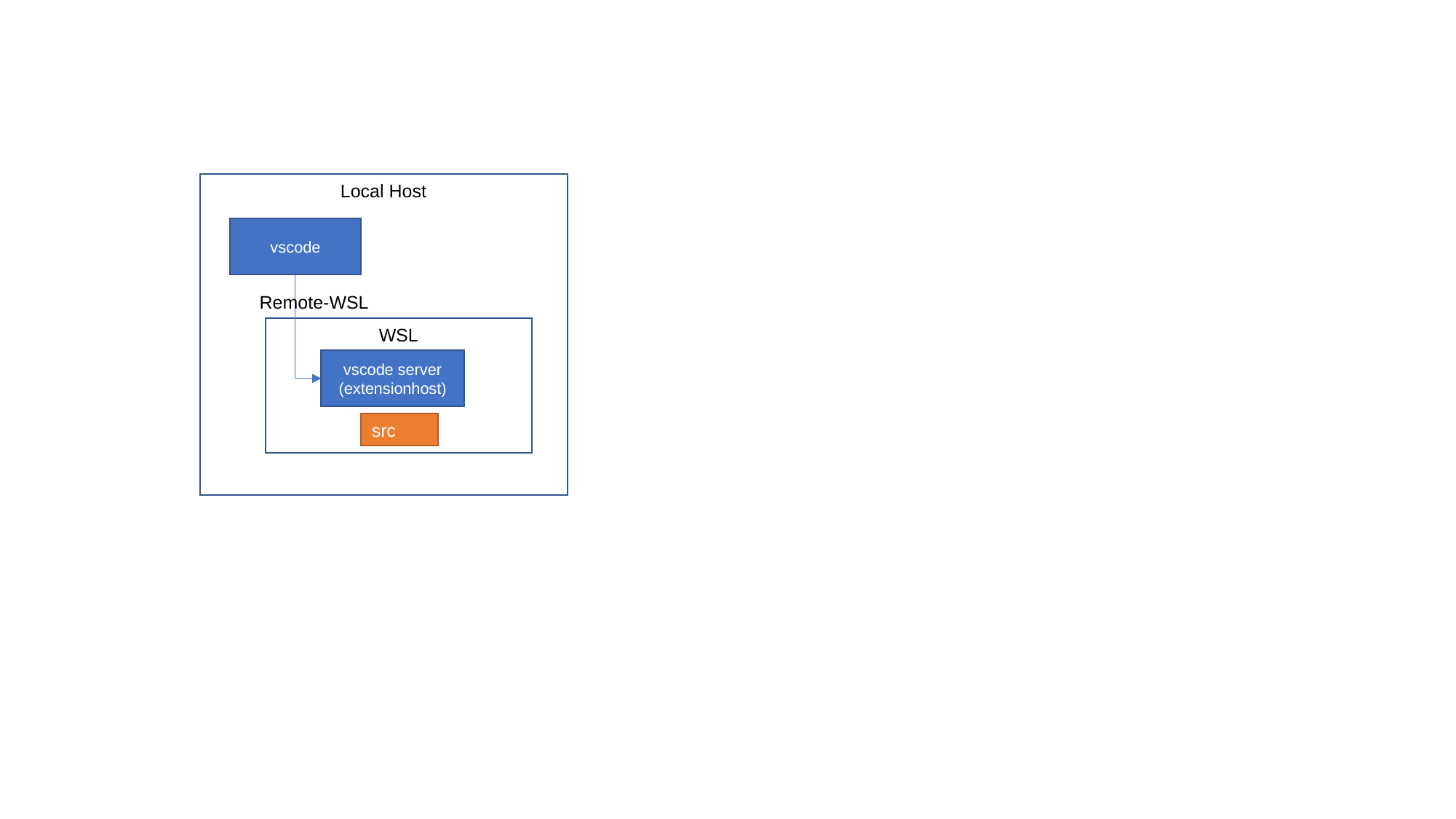

Local Host
vscode
Remote-WSL
WSL
vscode server
(extensionhost)
src